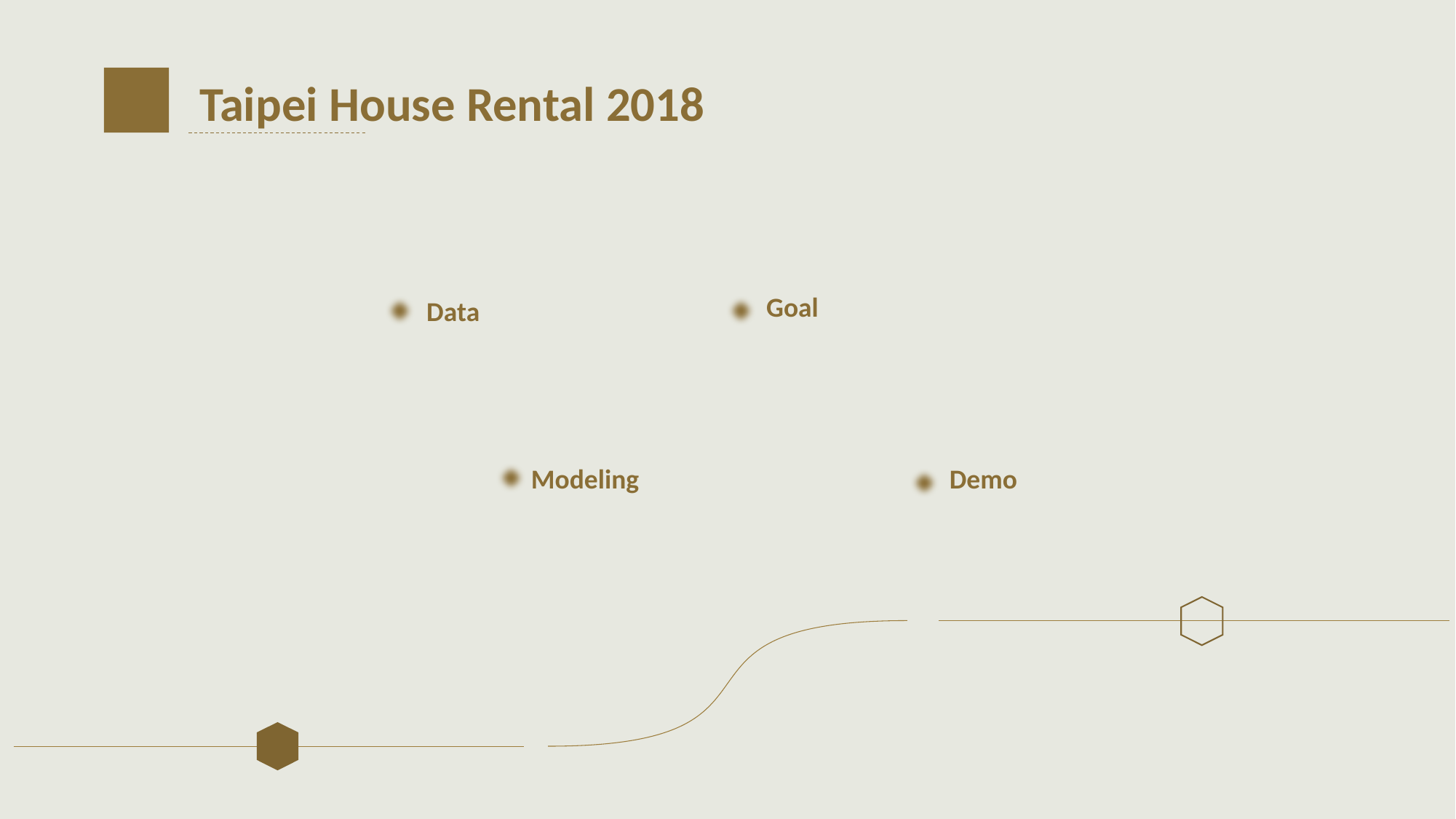

Taipei House Rental 2018
Goal
Data

Modeling
Demo